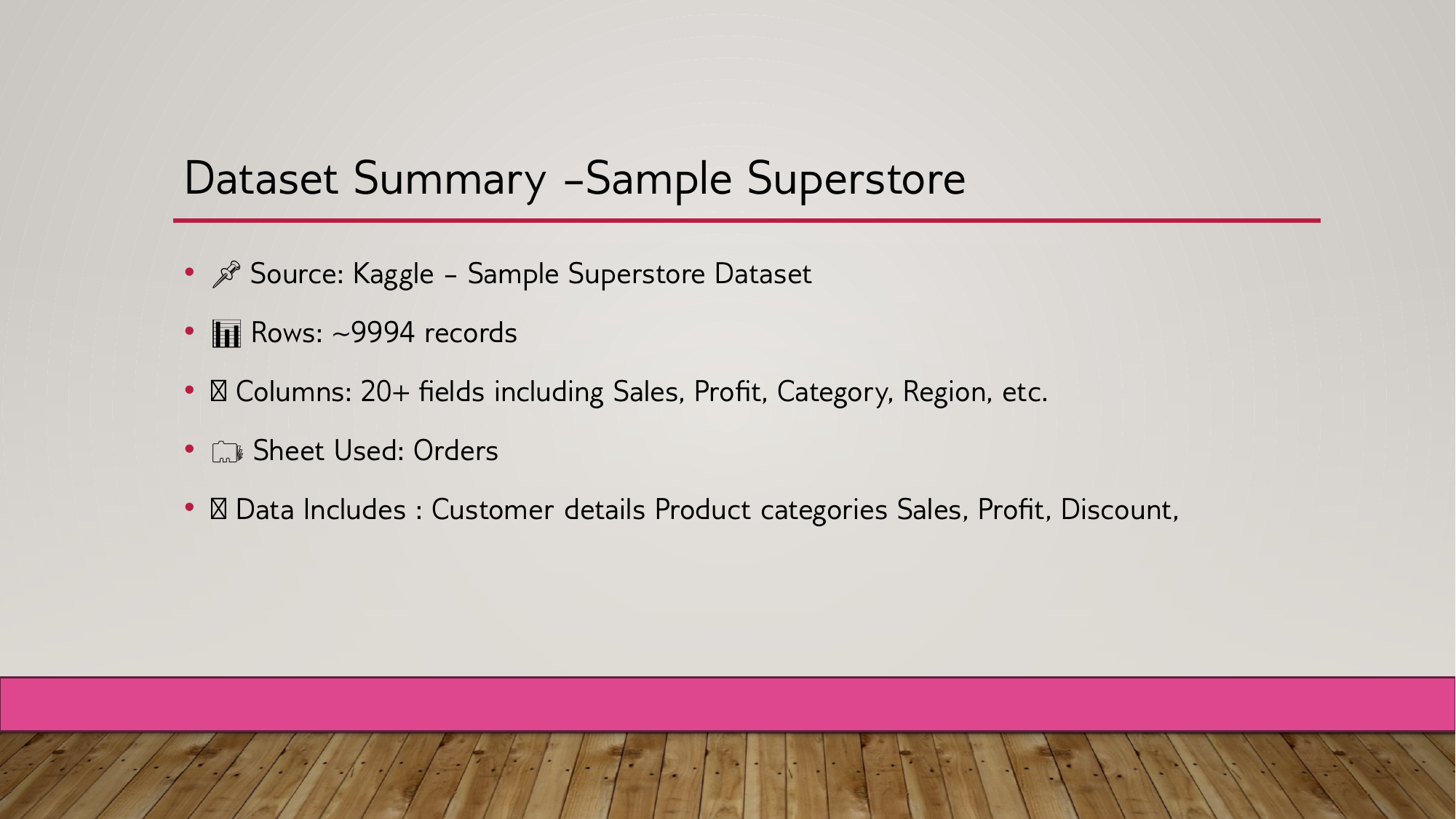

# Dataset Summary –Sample Superstore
📌 Source: Kaggle – Sample Superstore Dataset
📊 Rows: ~9994 records
🧾 Columns: 20+ fields including Sales, Profit, Category, Region, etc.
🗂 Sheet Used: Orders
🧩 Data Includes : Customer details Product categories Sales, Profit, Discount,